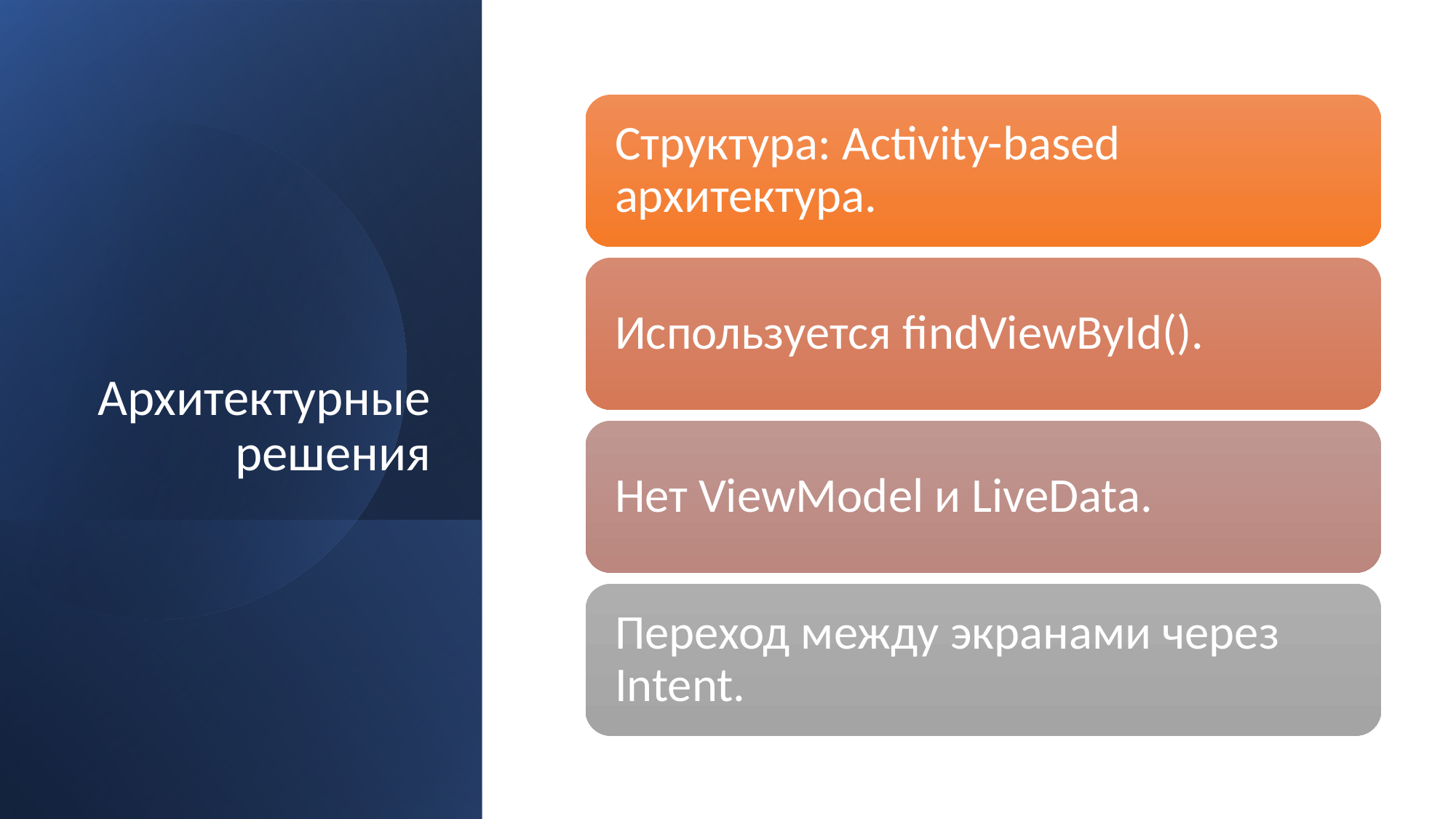

Структура: Activity-based архитектура.
Используется findViewById().
Нет ViewModel и LiveData.
Переход между экранами через Intent.

# Архитектурные решения